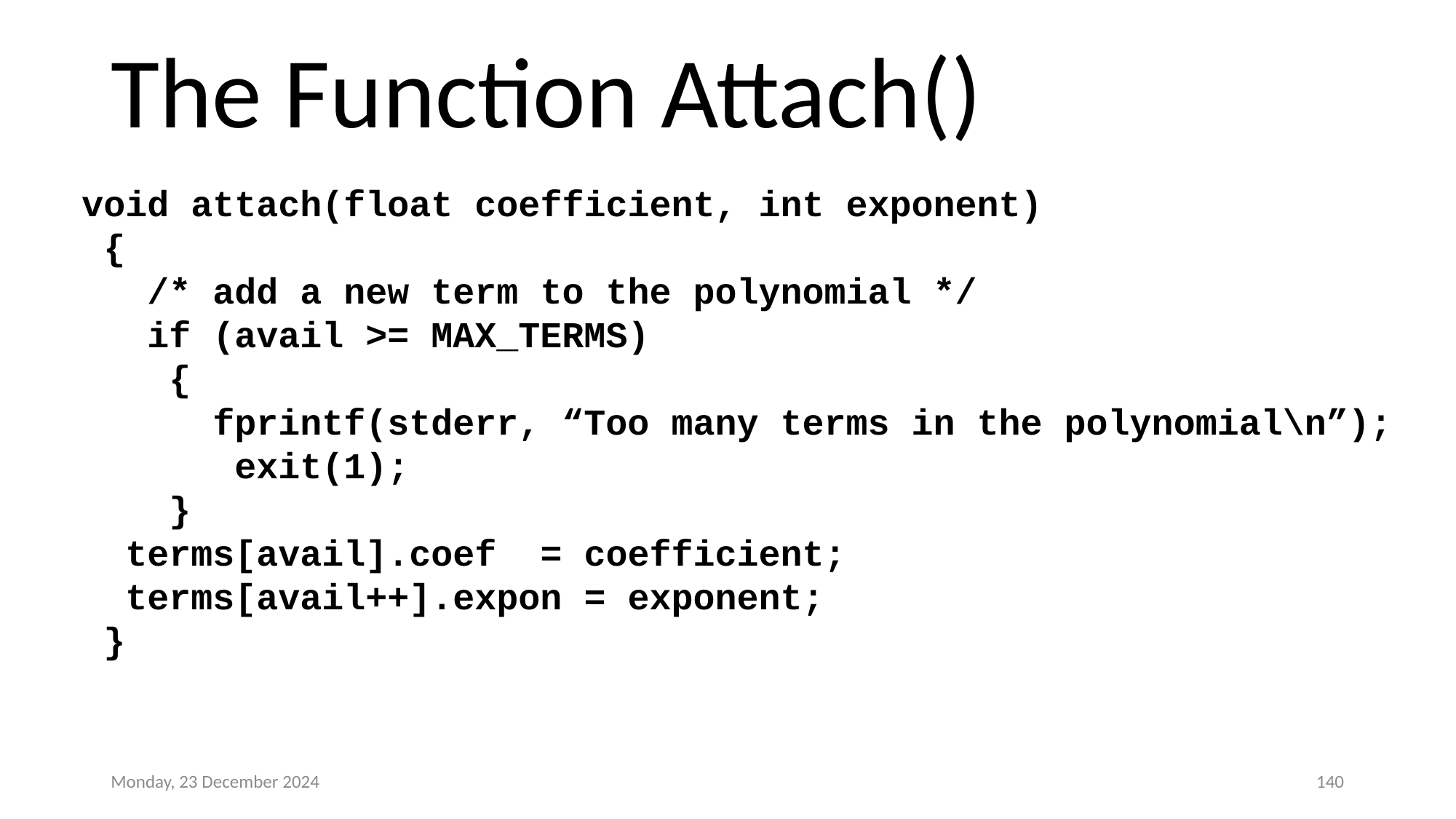

# The Function Attach()
void attach(float coefficient, int exponent)
 {
   /* add a new term to the polynomial */
   if (avail >= MAX_TERMS)
    {
      fprintf(stderr, “Too many terms in the polynomial\n”);
       exit(1);
    }
  terms[avail].coef  = coefficient;
  terms[avail++].expon = exponent;
 }
Monday, 23 December 2024
140